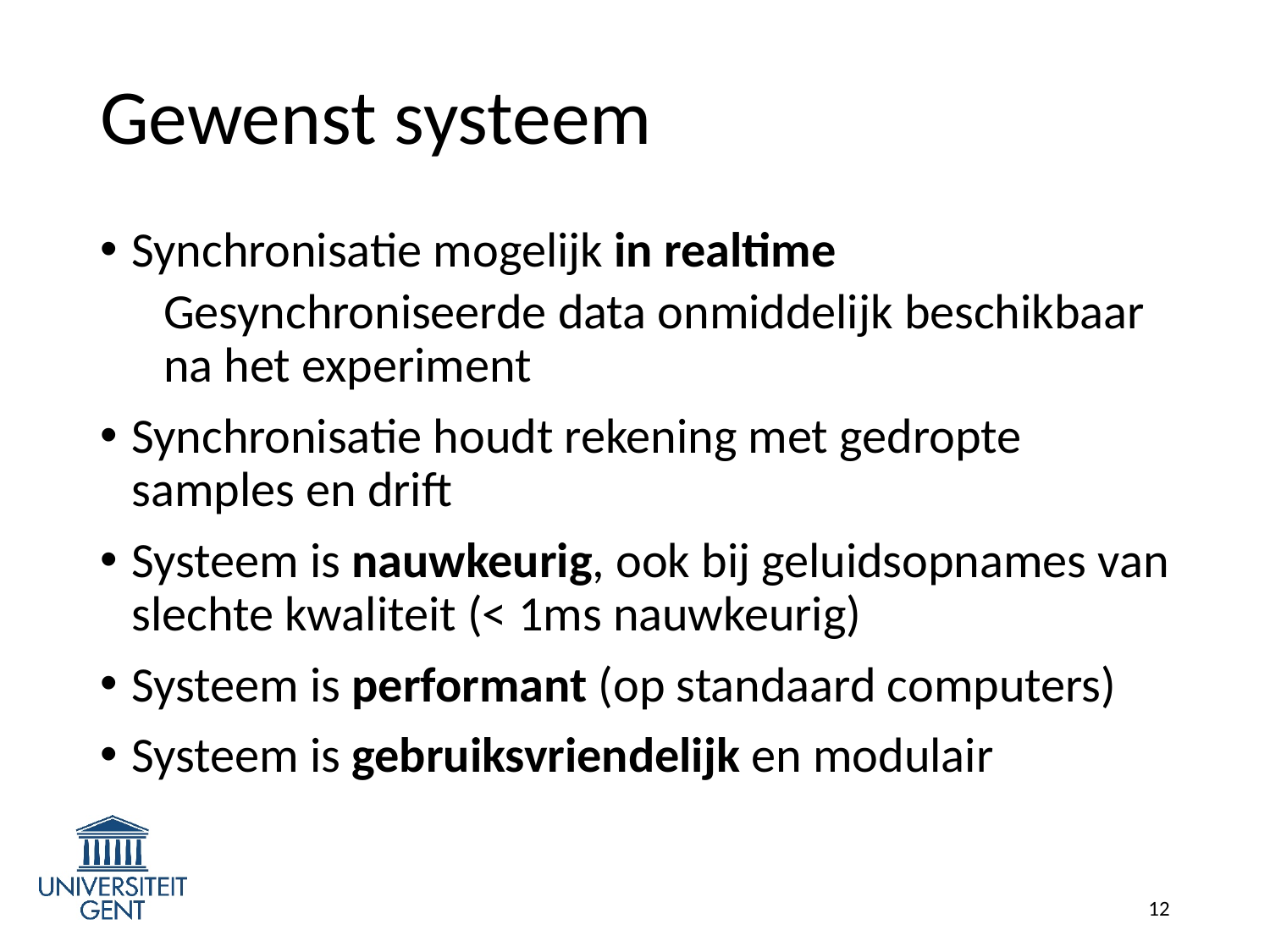

# Gewenst systeem
Synchronisatie mogelijk in realtime
Gesynchroniseerde data onmiddelijk beschikbaar na het experiment
Synchronisatie houdt rekening met gedropte samples en drift
Systeem is nauwkeurig, ook bij geluidsopnames van slechte kwaliteit (< 1ms nauwkeurig)
Systeem is performant (op standaard computers)
Systeem is gebruiksvriendelijk en modulair
12